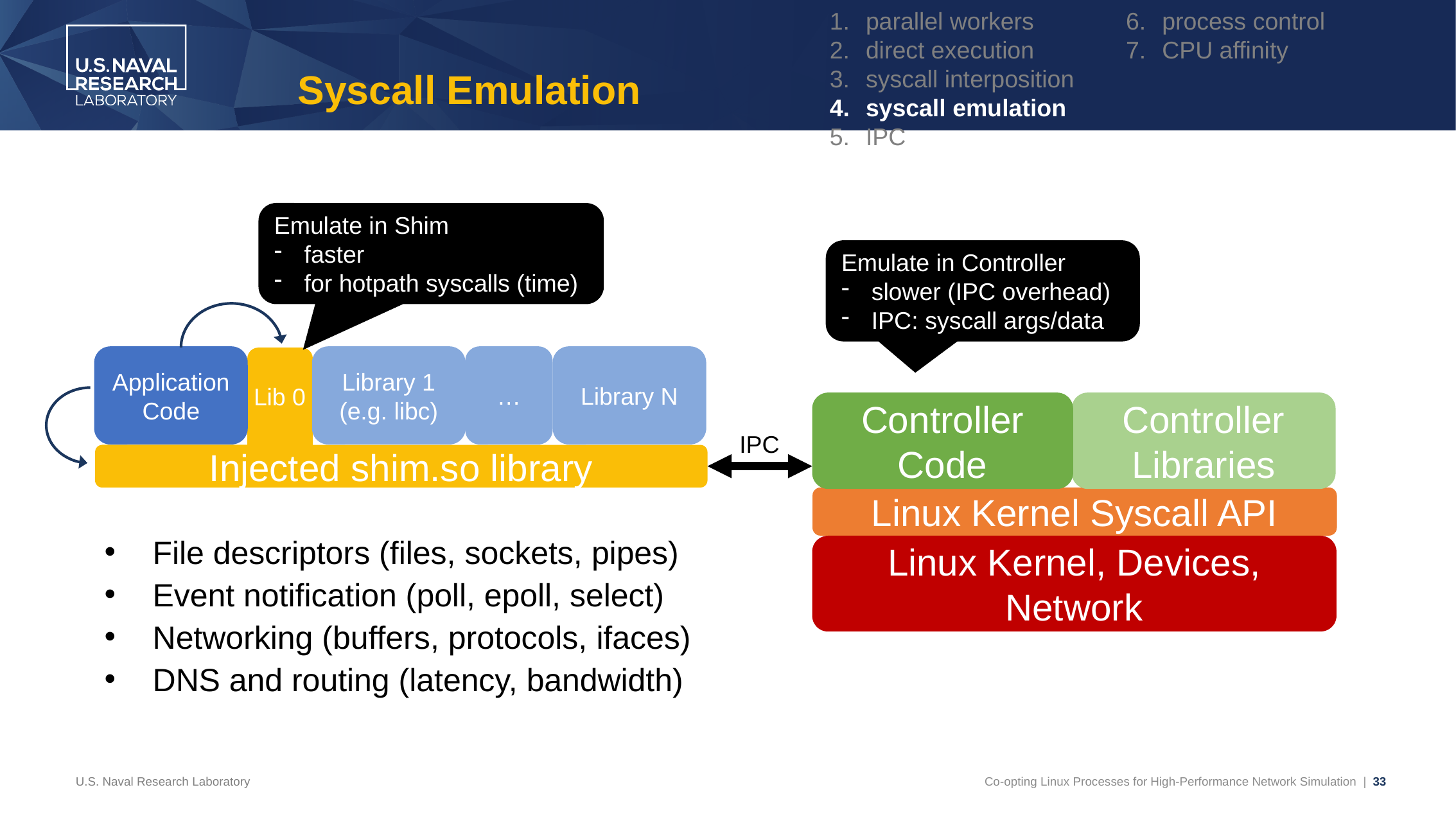

parallel workers
direct execution
syscall interposition
syscall emulation
IPC
process control
CPU affinity

# Syscall Emulation
Emulate in Shim
faster
for hotpath syscalls (time)
Emulate in Controller
slower (IPC overhead)
IPC: syscall args/data

Application
Code
Library 1
(e.g. libc)
…
Library N

Lib 0

Controller Code
Controller Libraries
IPC
Injected shim.so library
Linux Kernel Syscall API
File descriptors (files, sockets, pipes)
Event notification (poll, epoll, select)
Networking (buffers, protocols, ifaces)
DNS and routing (latency, bandwidth)

Linux Kernel, Devices, Network
U.S. Naval Research Laboratory
Co-opting Linux Processes for High-Performance Network Simulation  |  33